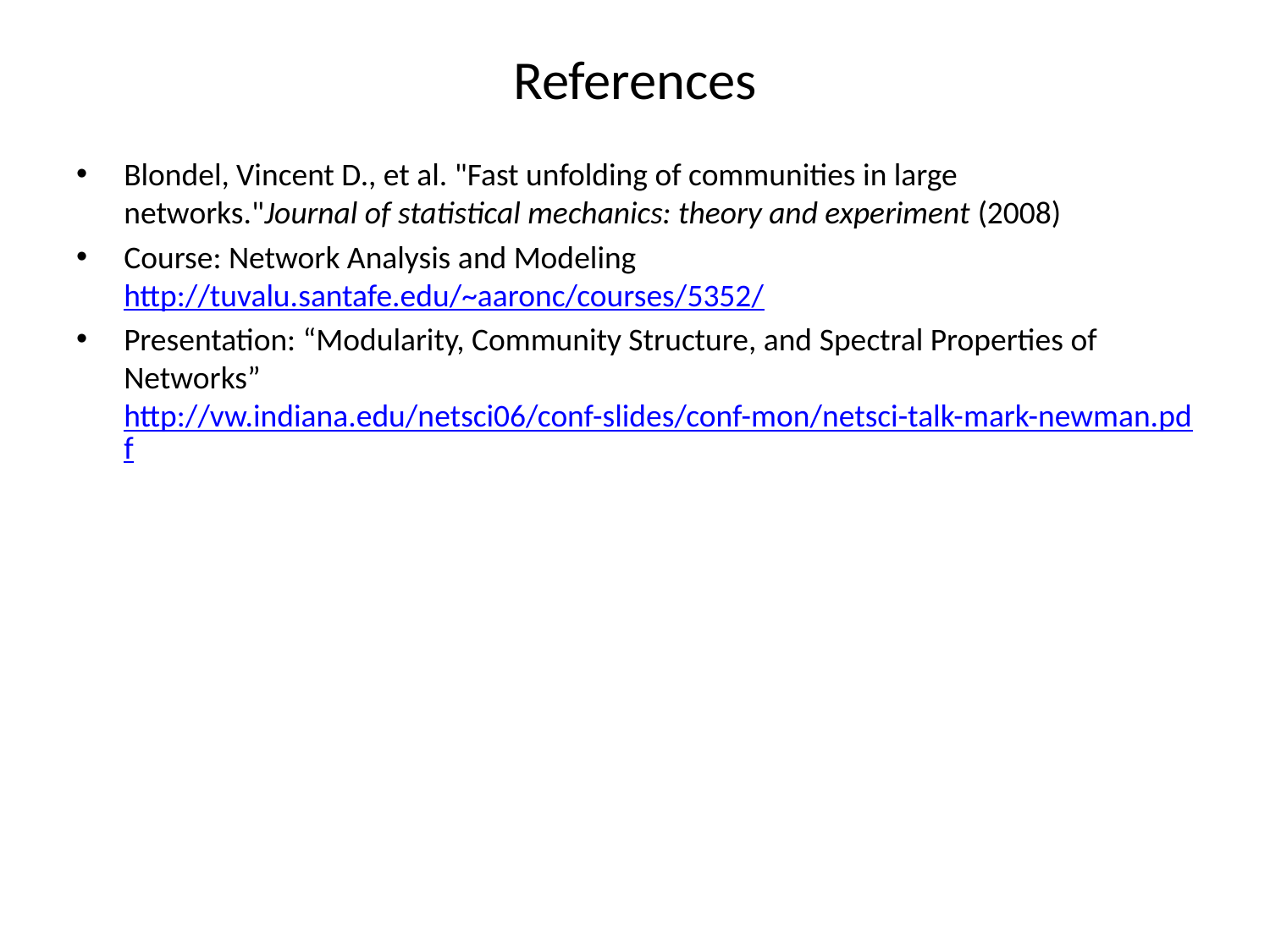

# References
Blondel, Vincent D., et al. "Fast unfolding of communities in large networks."Journal of statistical mechanics: theory and experiment (2008)
Course: Network Analysis and Modeling http://tuvalu.santafe.edu/~aaronc/courses/5352/
Presentation: “Modularity, Community Structure, and Spectral Properties of Networks” http://vw.indiana.edu/netsci06/conf-slides/conf-mon/netsci-talk-mark-newman.pdf